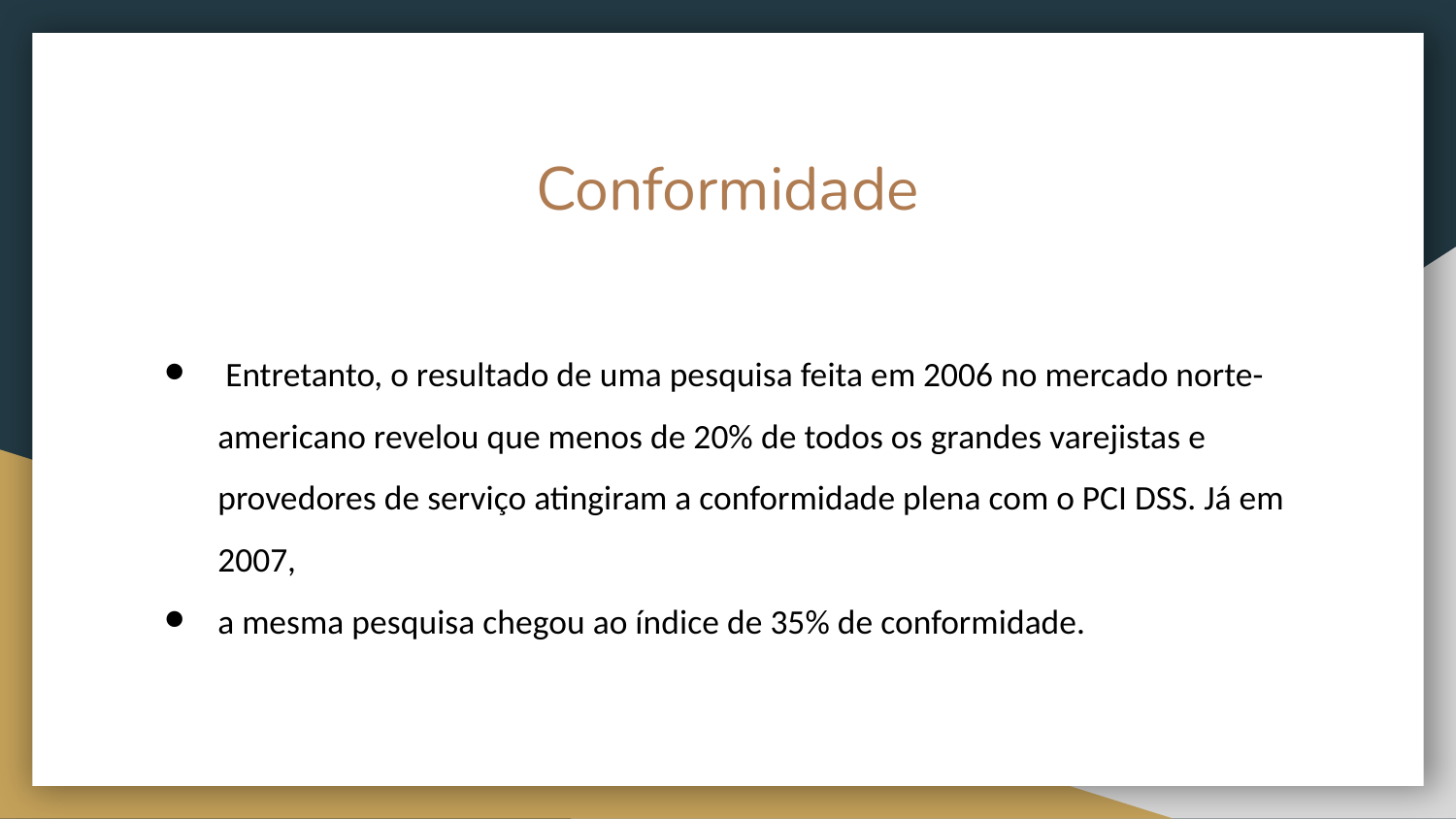

# Conformidade
 Entretanto, o resultado de uma pesquisa feita em 2006 no mercado norte-americano revelou que menos de 20% de todos os grandes varejistas e provedores de serviço atingiram a conformidade plena com o PCI DSS. Já em 2007,
a mesma pesquisa chegou ao índice de 35% de conformidade.